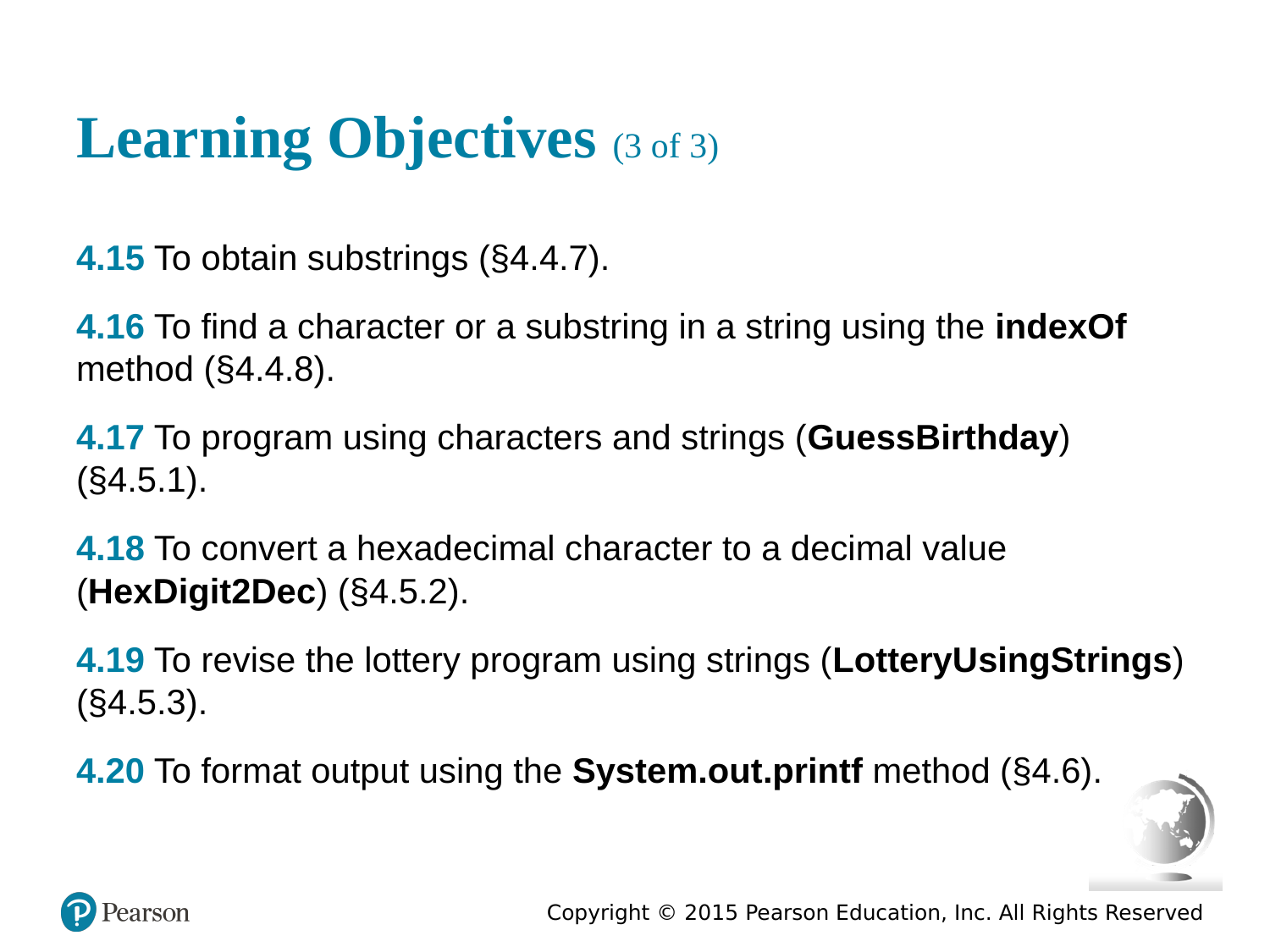

# Learning Objectives (3 of 3)
4.15 To obtain substrings (§4.4.7).
4.16 To find a character or a substring in a string using the indexOf method (§4.4.8).
4.17 To program using characters and strings (GuessBirthday) (§4.5.1).
4.18 To convert a hexadecimal character to a decimal value (HexDigit2Dec) (§4.5.2).
4.19 To revise the lottery program using strings (LotteryUsingStrings) (§4.5.3).
4.20 To format output using the System.out.printf method (§4.6).